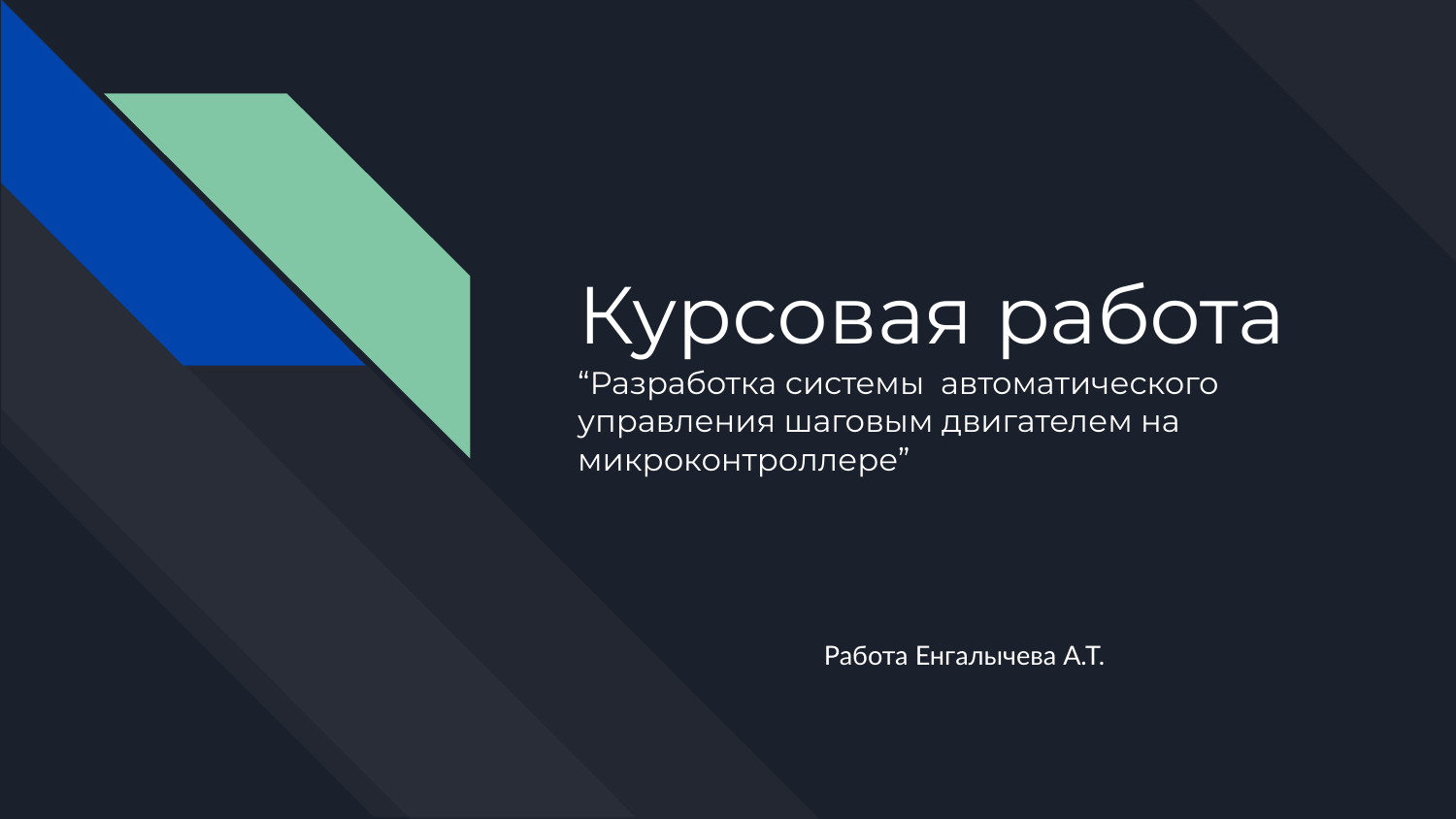

# Курсовая работа
“Разработка системы  автоматического управления шаговым двигателем на микроконтроллере”
Работа Енгалычева А.Т.